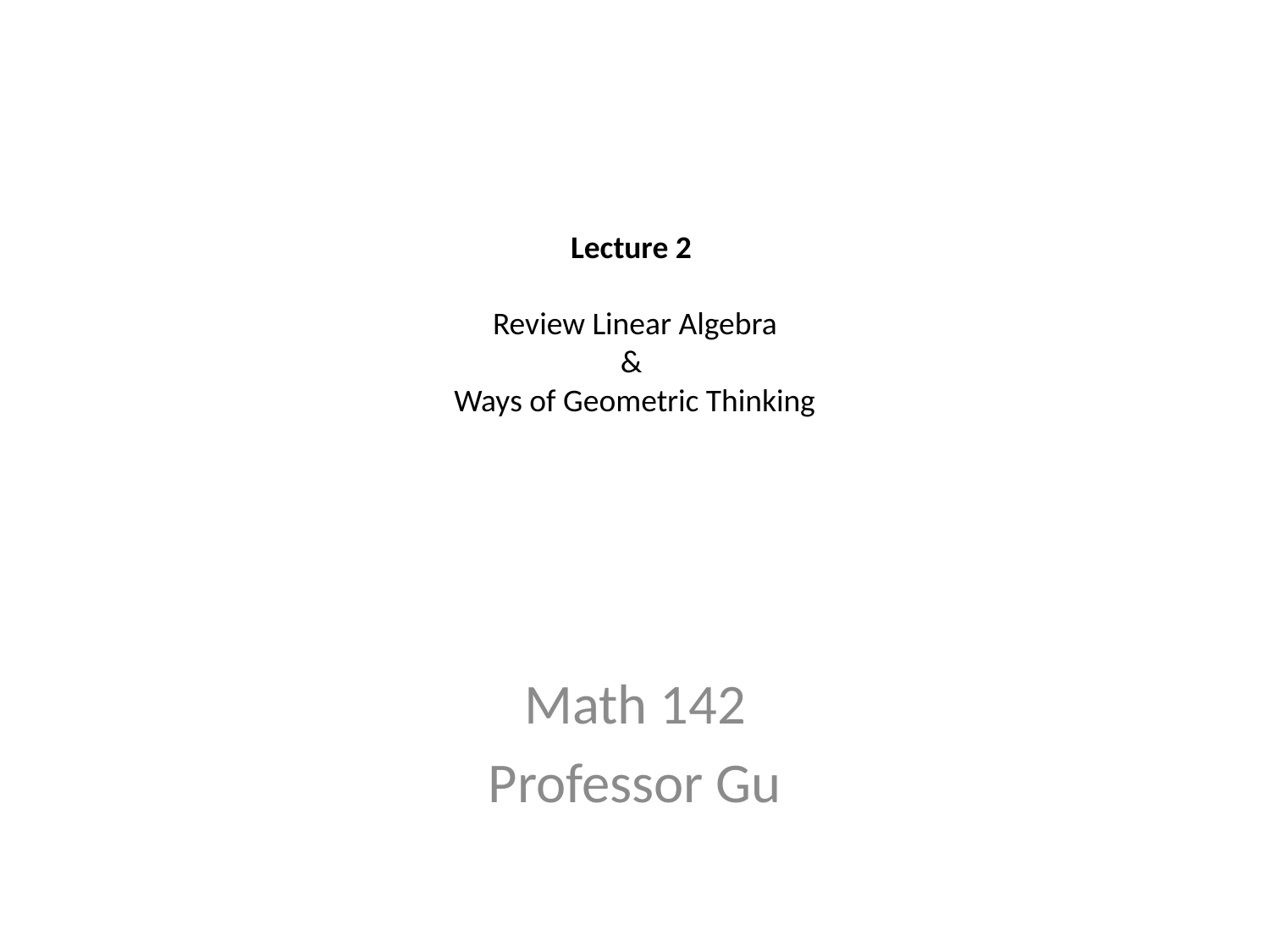

# Lecture 2 Review Linear Algebra & Ways of Geometric Thinking
Math 142
Professor Gu